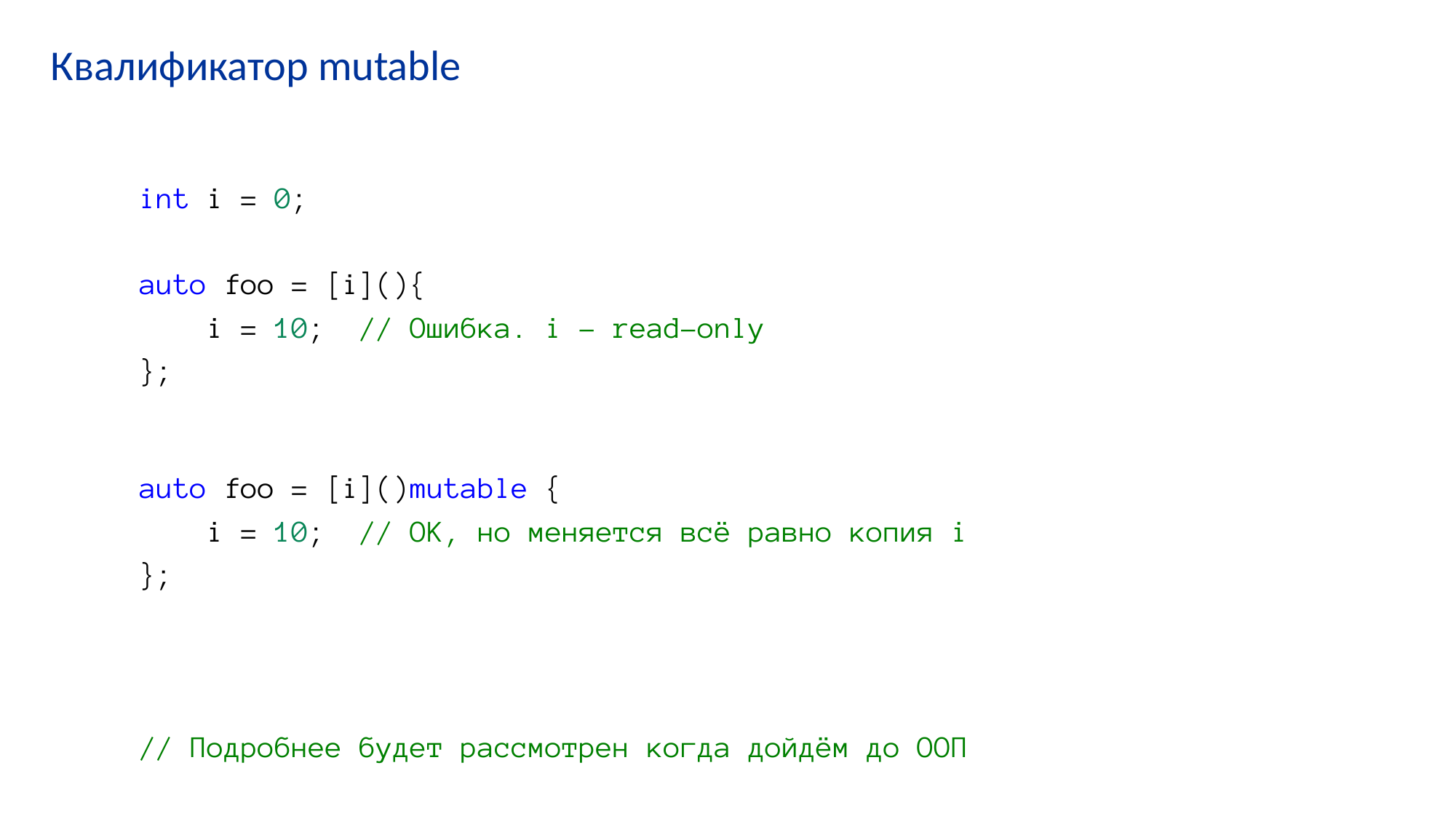

# Квалификатор mutable
int i = 0;

auto foo = [i](){
    i = 10;  // Ошибка. i - read-only
};
auto foo = [i]()mutable {
    i = 10;  // ОК, но меняется всё равно копия i
};

// Подробнее будет рассмотрен когда дойдём до ООП